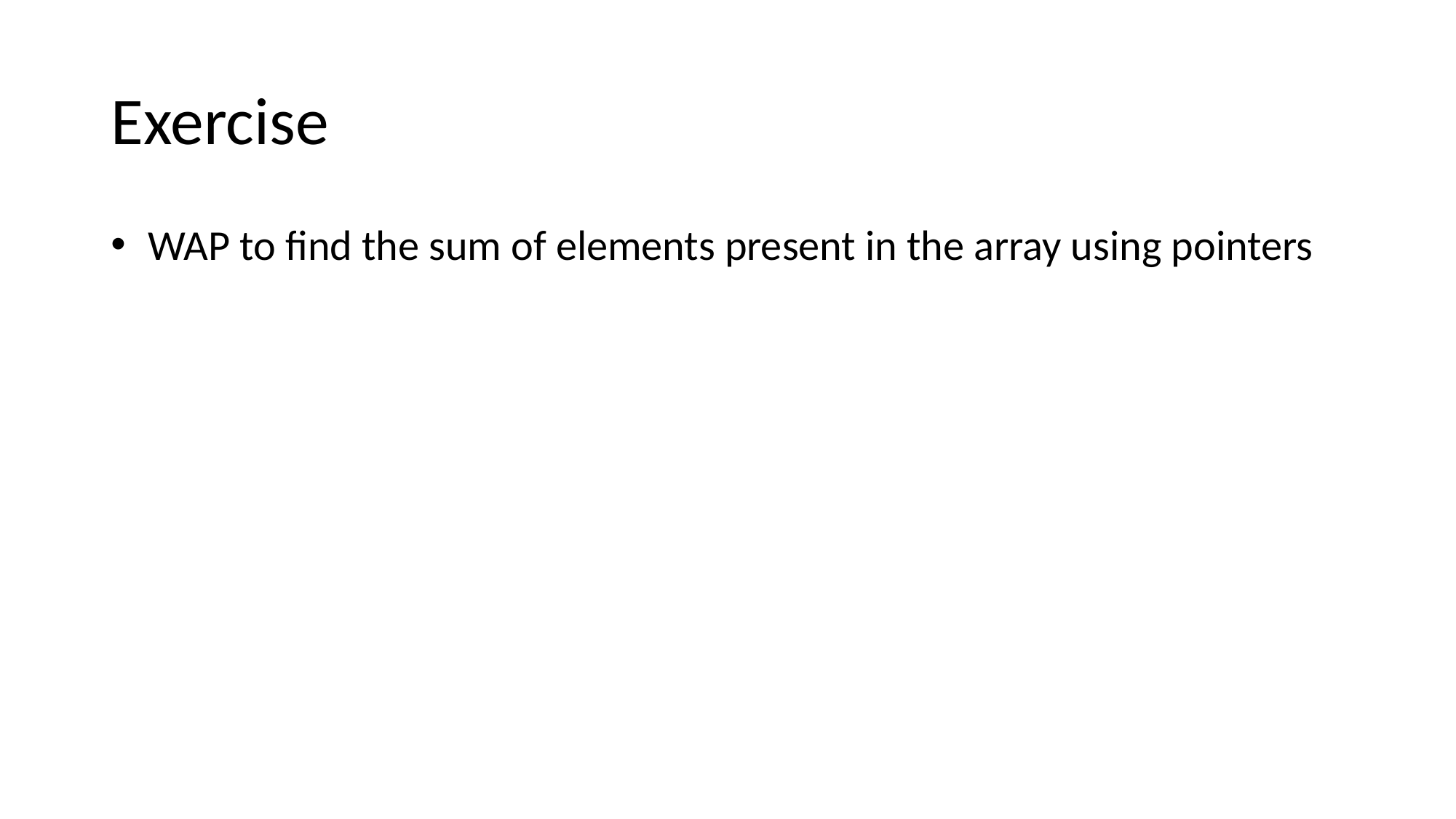

# Exercise
 WAP to find the sum of elements present in the array using pointers